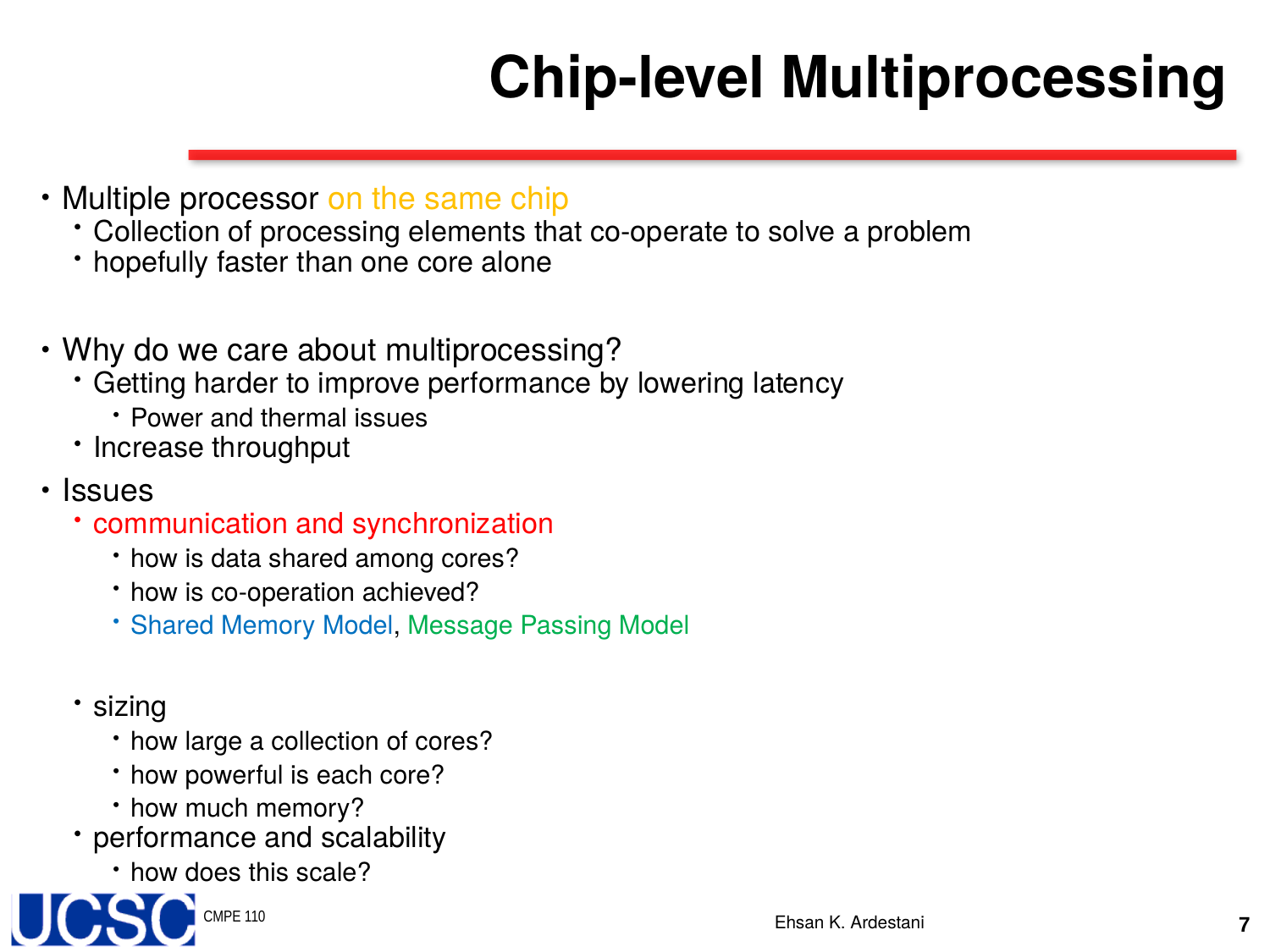

# Chip-level Multiprocessing
Multiple processor on the same chip
Collection of processing elements that co-operate to solve a problem
hopefully faster than one core alone

Why do we care about multiprocessing?
Getting harder to improve performance by lowering latency
Power and thermal issues
Increase throughput
Issues
communication and synchronization
how is data shared among cores?
how is co-operation achieved?
Shared Memory Model, Message Passing Model

sizing
how large a collection of cores?
how powerful is each core?
how much memory?
performance and scalability
how does this scale?

7